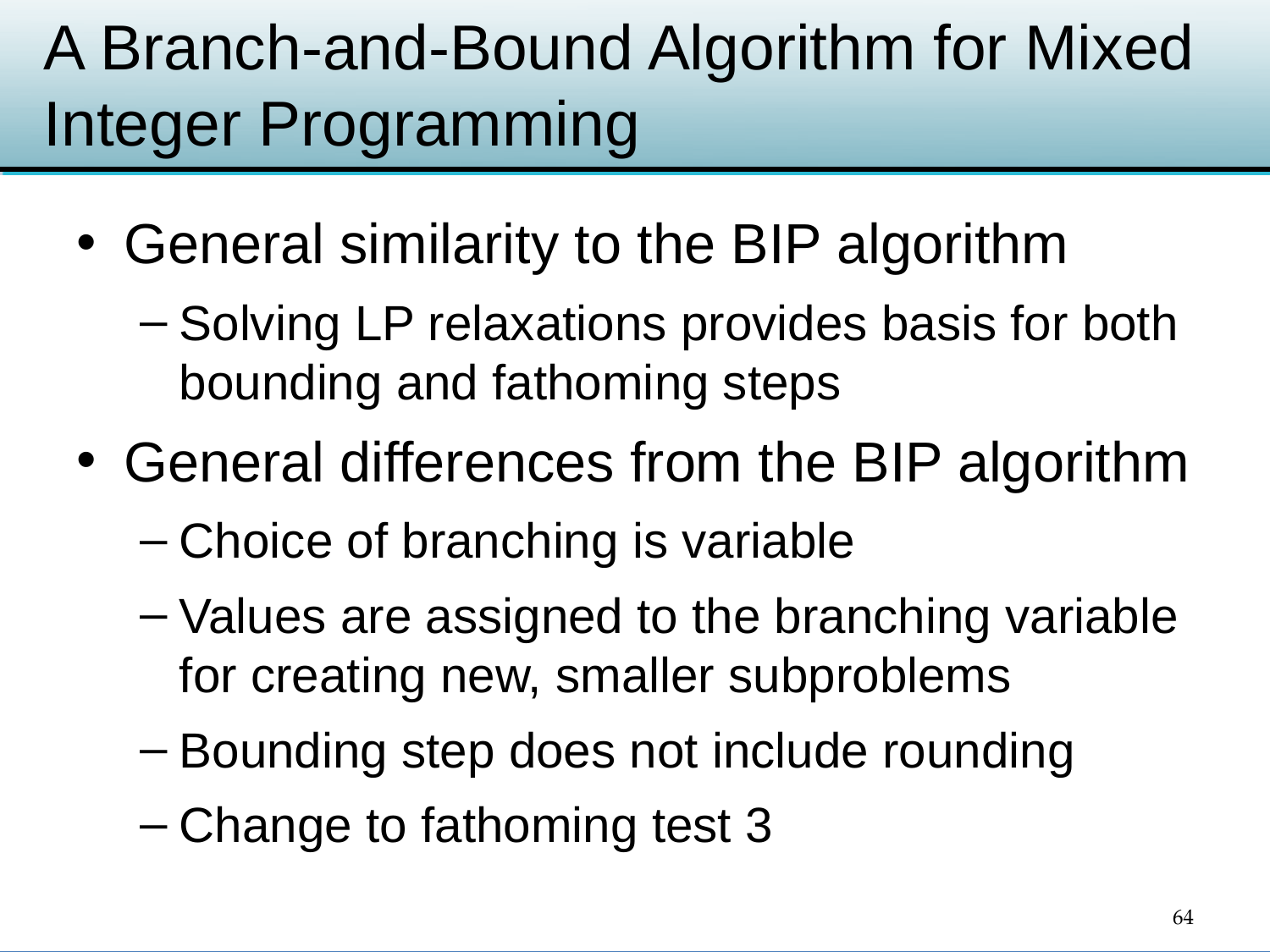

# A Branch-and-Bound Algorithm for Mixed Integer Programming
General similarity to the BIP algorithm
Solving LP relaxations provides basis for both bounding and fathoming steps
General differences from the BIP algorithm
Choice of branching is variable
Values are assigned to the branching variable for creating new, smaller subproblems
Bounding step does not include rounding
Change to fathoming test 3
64